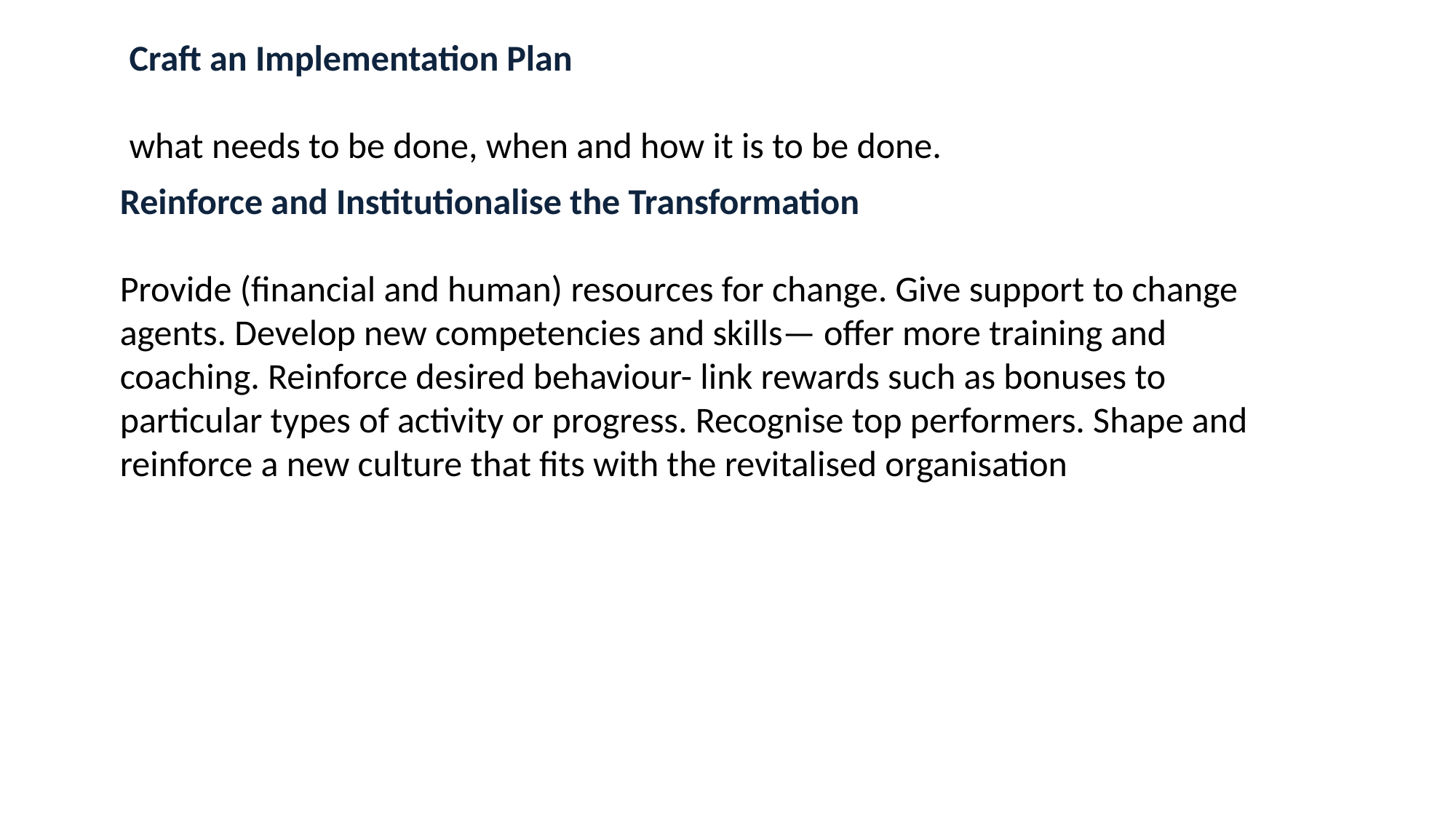

Craft an Implementation Plan
what needs to be done, when and how it is to be done.
Reinforce and Institutionalise the Transformation
Provide (financial and human) resources for change. Give support to change agents. Develop new competencies and skills— offer more training and coaching. Reinforce desired behaviour- link rewards such as bonuses to particular types of activity or progress. Recognise top performers. Shape and reinforce a new culture that fits with the revitalised organisation